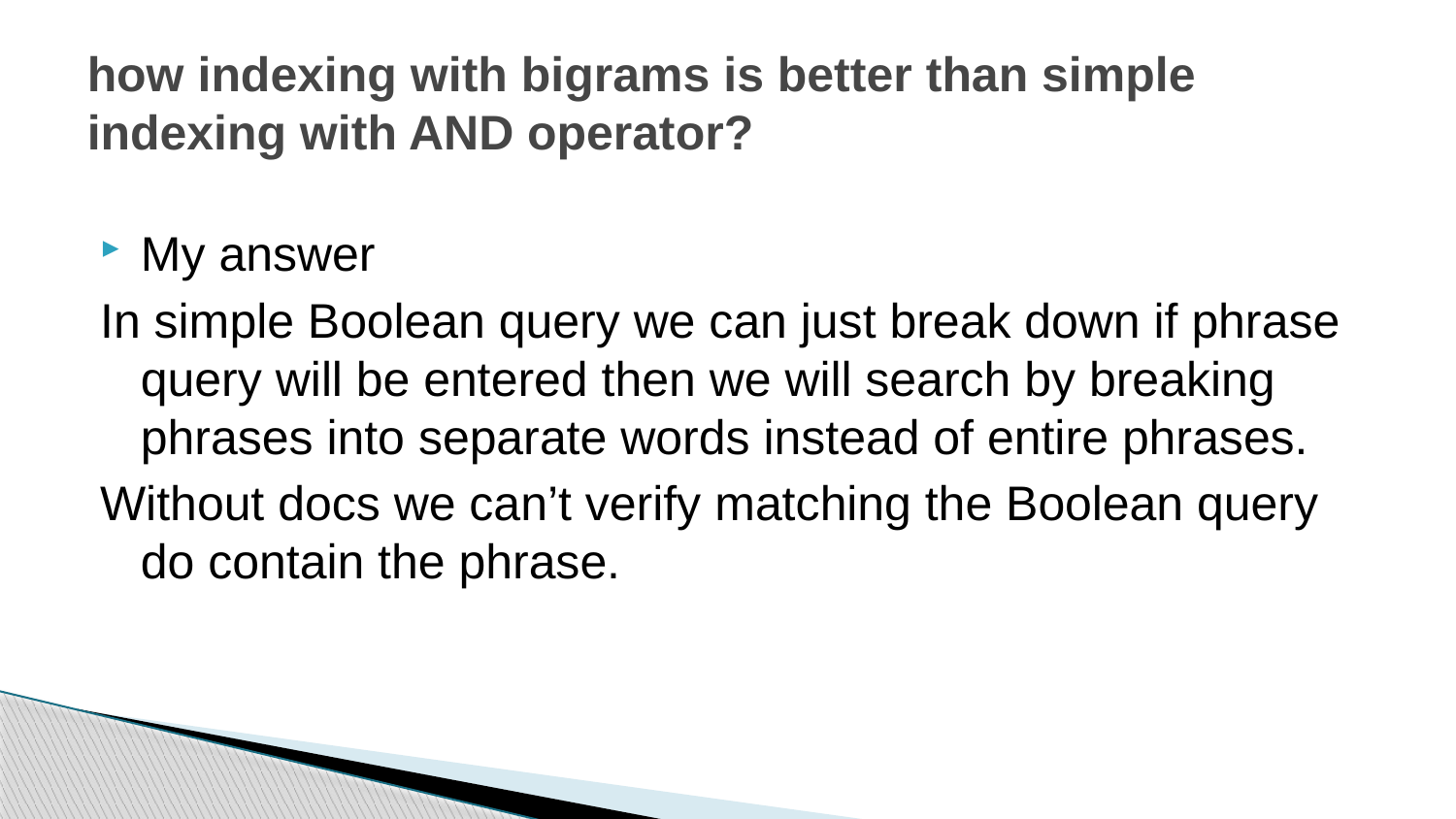

# how indexing with bigrams is better than simple indexing with AND operator?
My answer
In simple Boolean query we can just break down if phrase query will be entered then we will search by breaking phrases into separate words instead of entire phrases.
Without docs we can’t verify matching the Boolean query do contain the phrase.